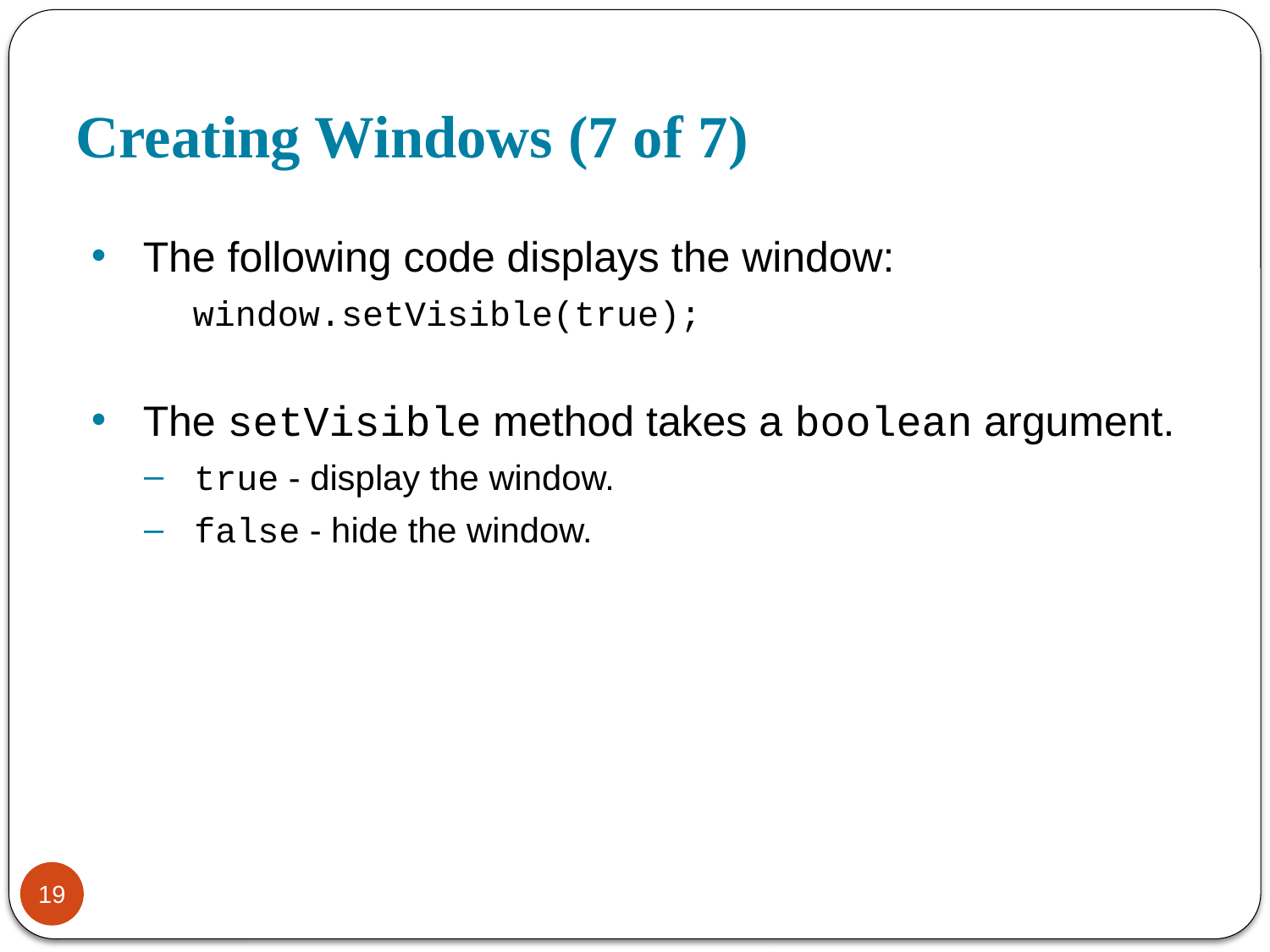

# Creating Windows (7 of 7)
The following code displays the window:
window.setVisible(true);
The setVisible method takes a boolean argument.
true - display the window.
false - hide the window.
19